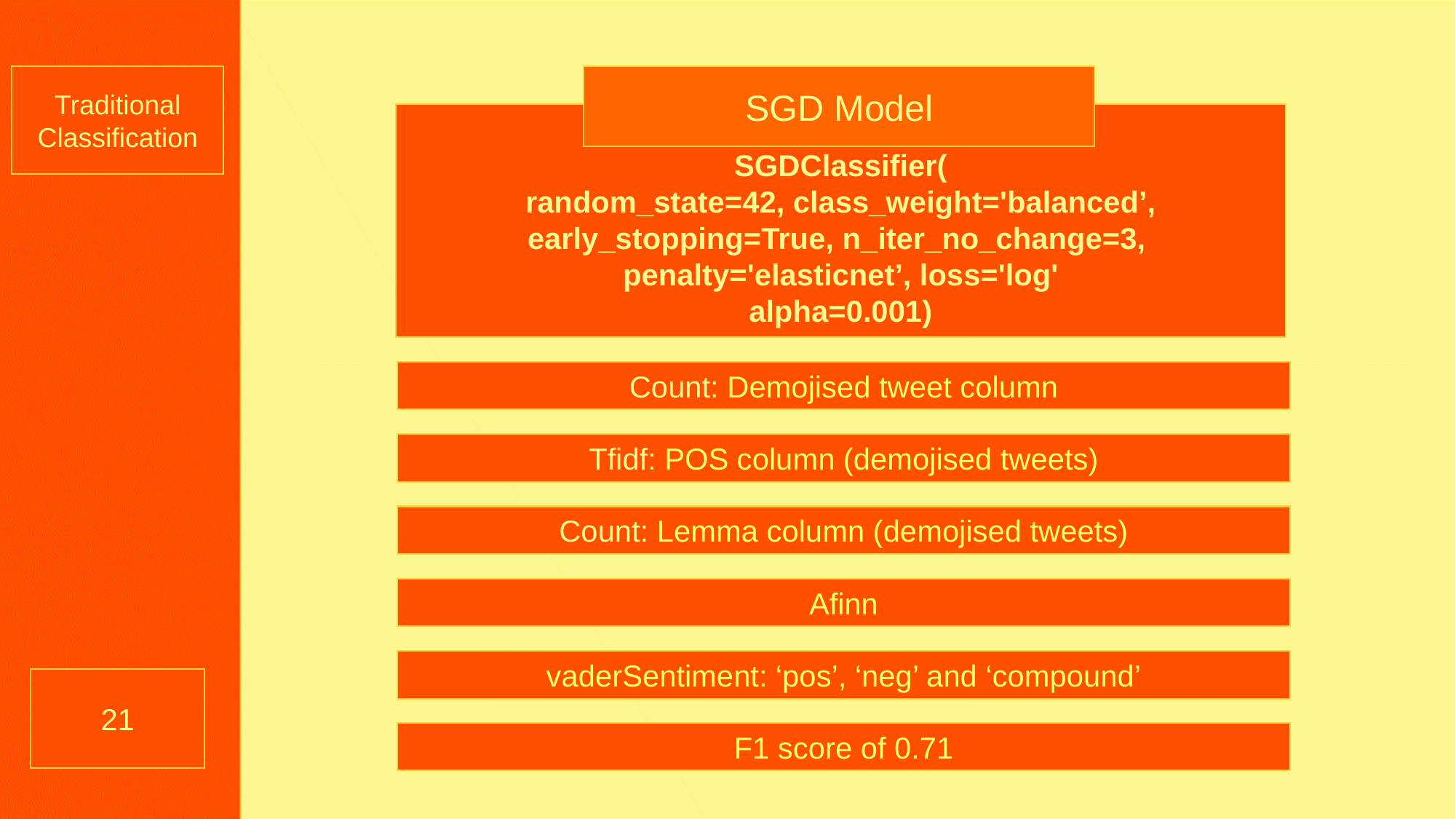

Traditional Classification
SGD Model

SGDClassifier(
random_state=42, class_weight='balanced’,
early_stopping=True, n_iter_no_change=3,
penalty='elasticnet’, loss='log'
alpha=0.001)
Count: Demojised tweet column
Tfidf: POS column (demojised tweets)
Count: Lemma column (demojised tweets)
Afinn
vaderSentiment: ‘pos’, ‘neg’ and ‘compound’
21
F1 score of 0.71